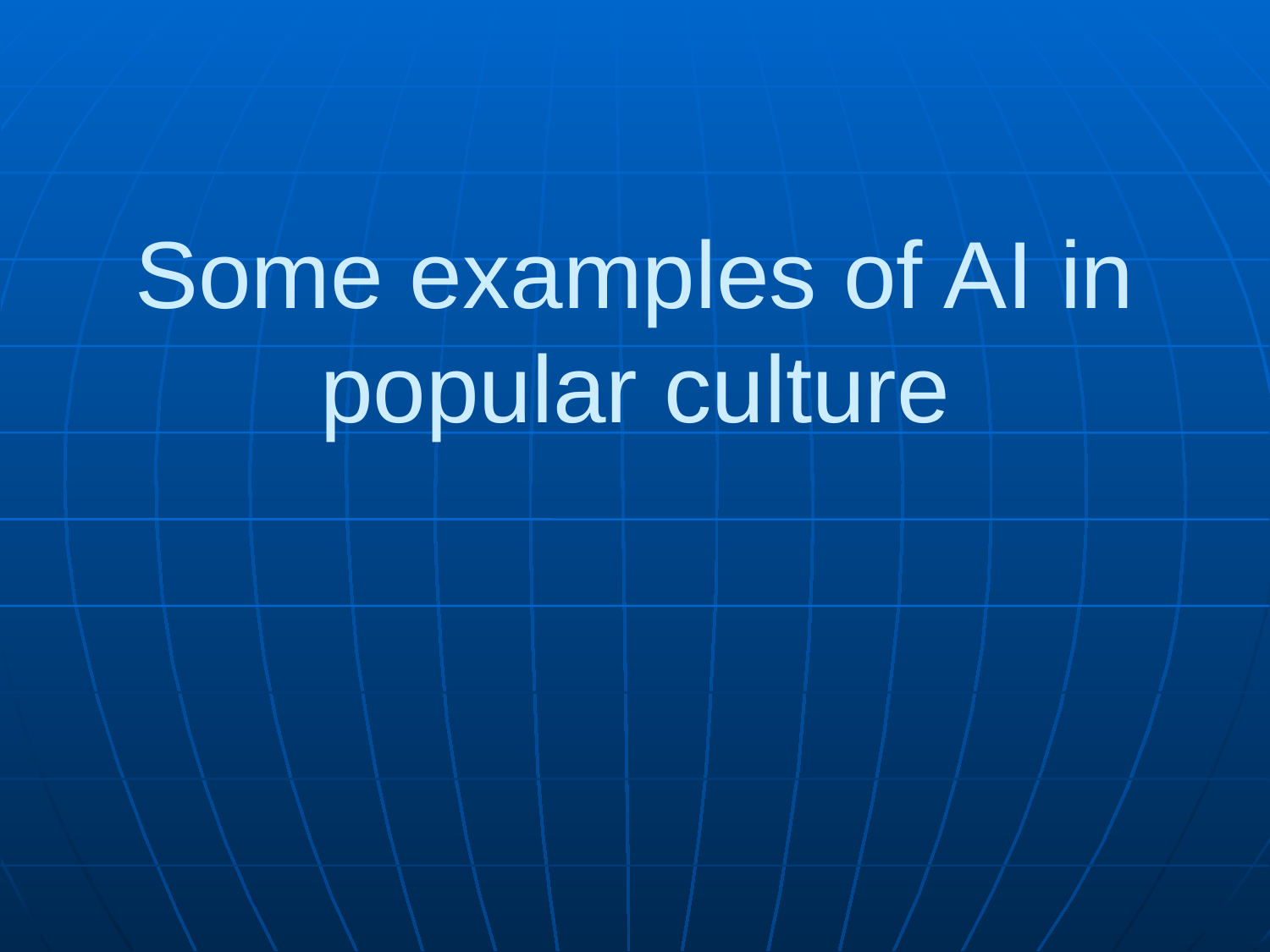

# Some examples of AI in popular culture